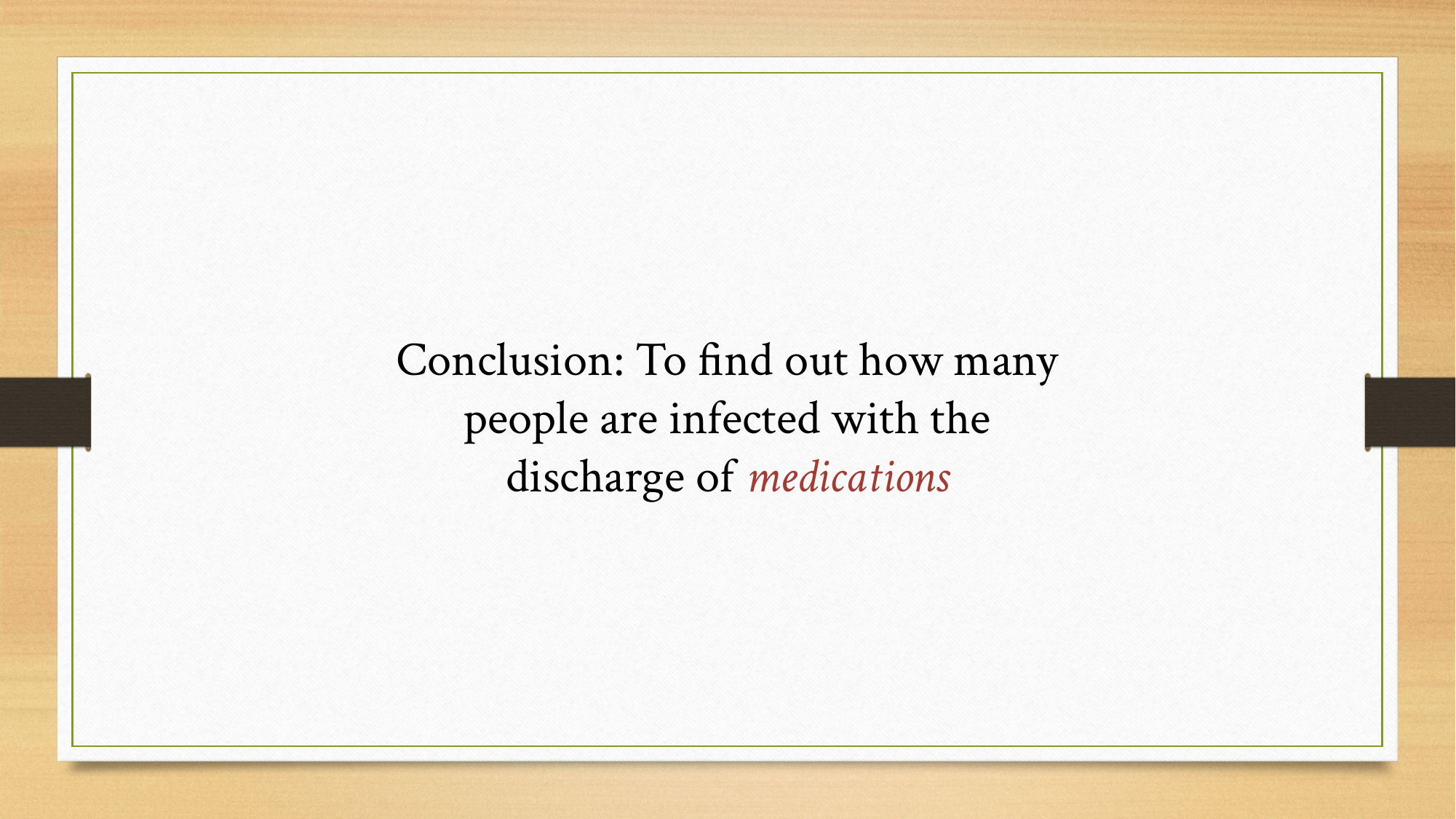

Conclusion: To find out how many people are infected with the discharge of medications